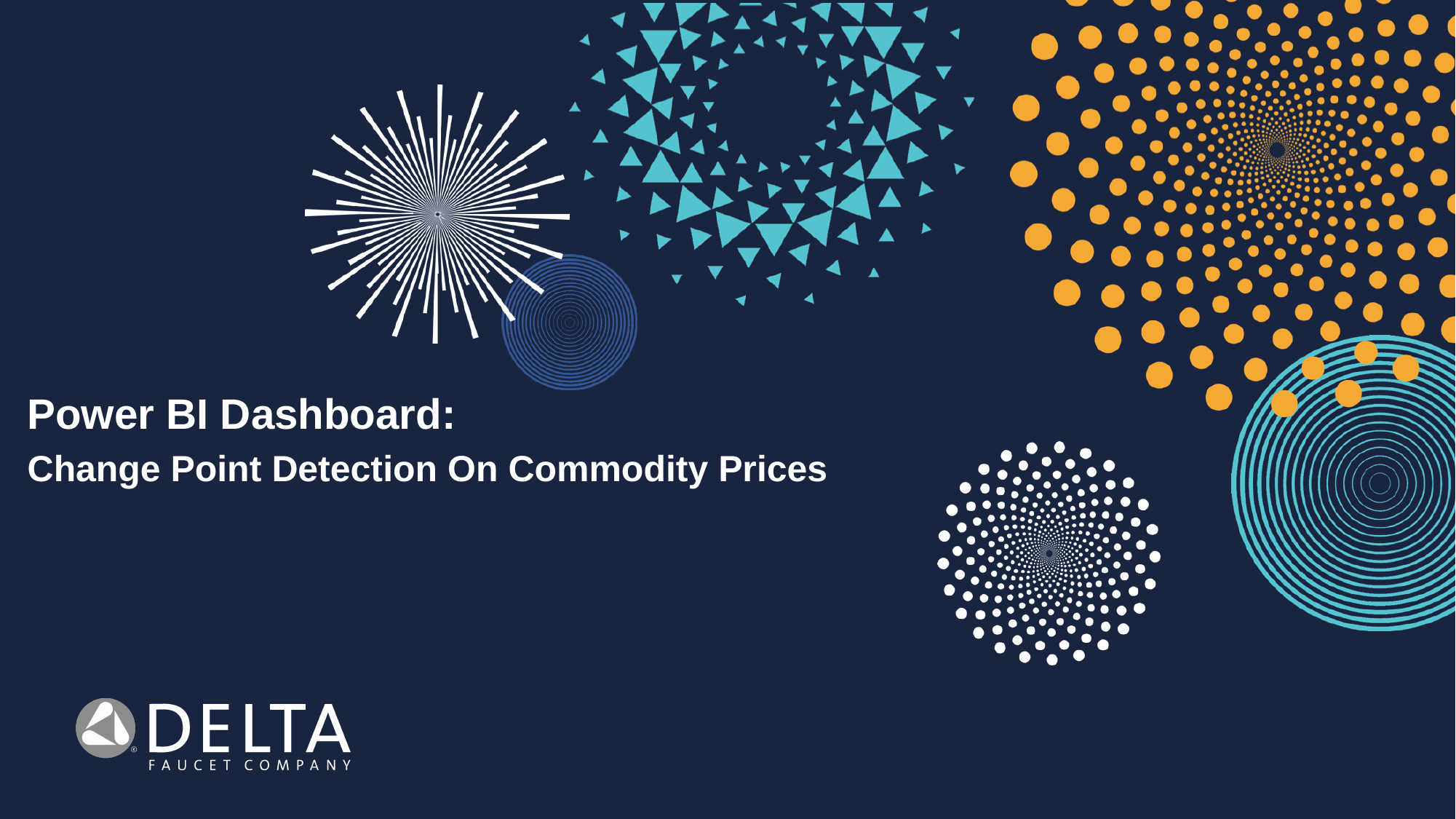

Power BI Dashboard:
Change Point Detection On Commodity Prices